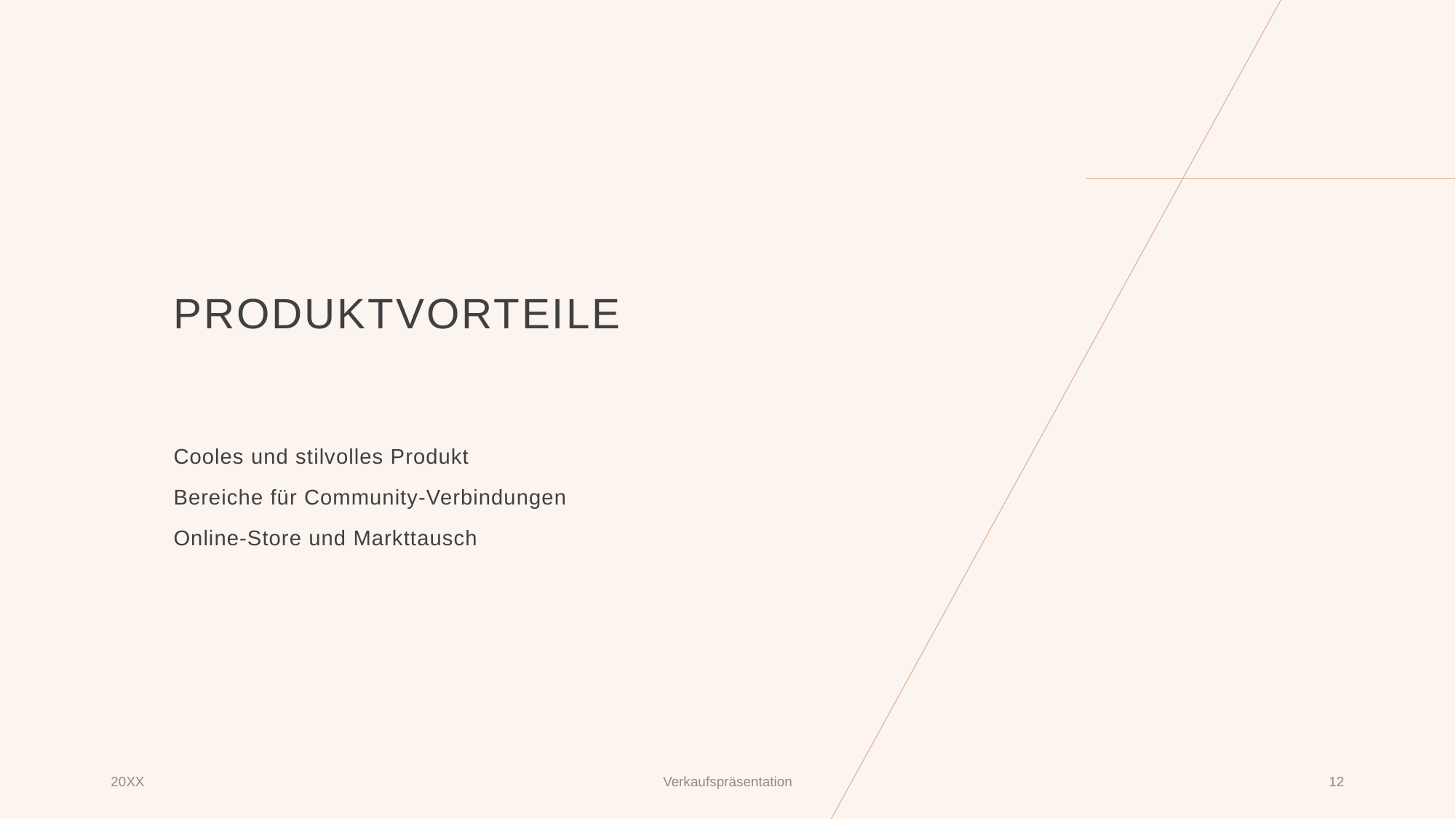

# PRODUKTVORTEILE
Cooles und stilvolles Produkt
Bereiche für Community-Verbindungen
Online-Store und Markttausch
20XX
Verkaufspräsentation
12